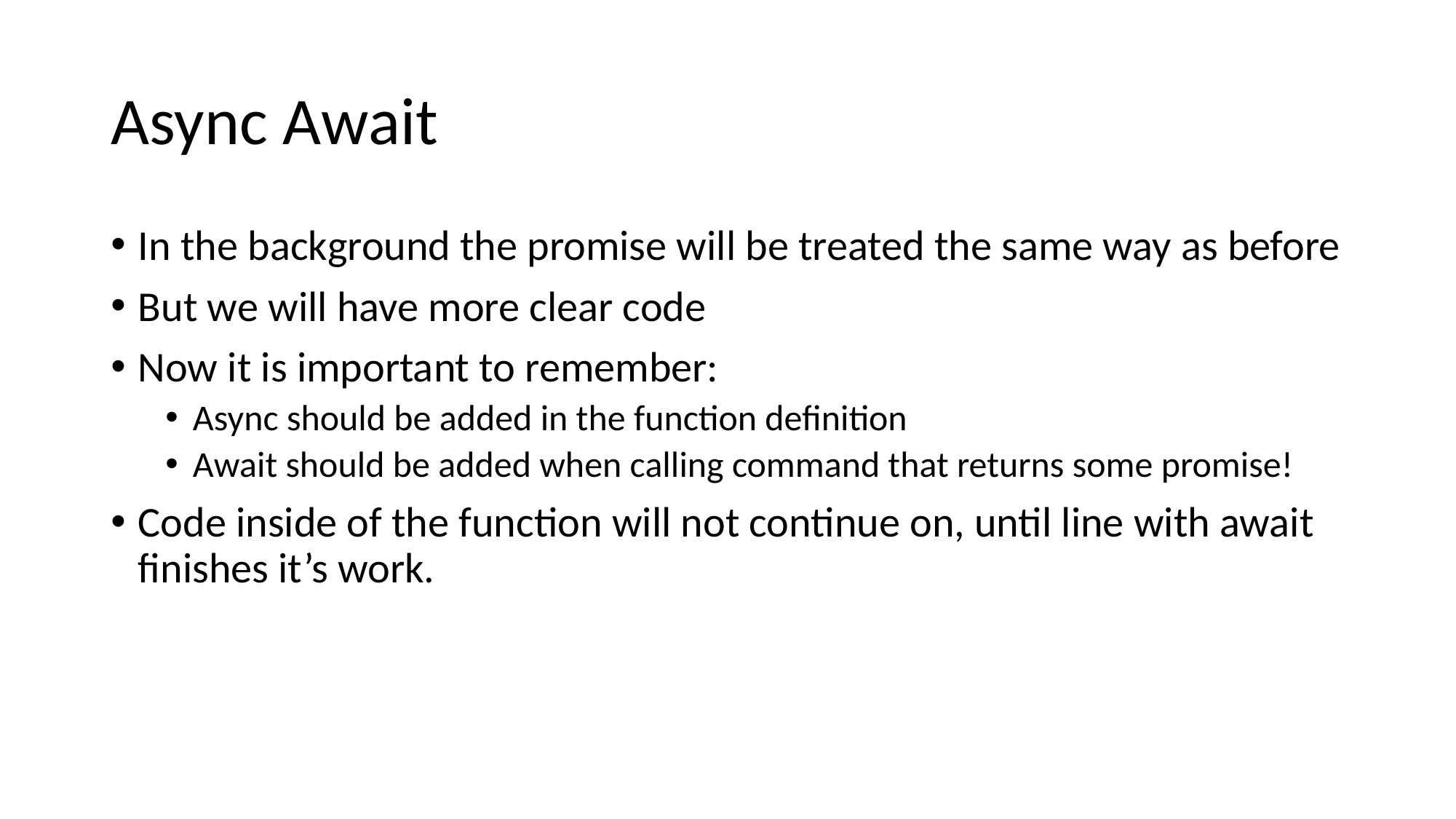

# Async Await
In the background the promise will be treated the same way as before
But we will have more clear code
Now it is important to remember:
Async should be added in the function definition
Await should be added when calling command that returns some promise!
Code inside of the function will not continue on, until line with await finishes it’s work.